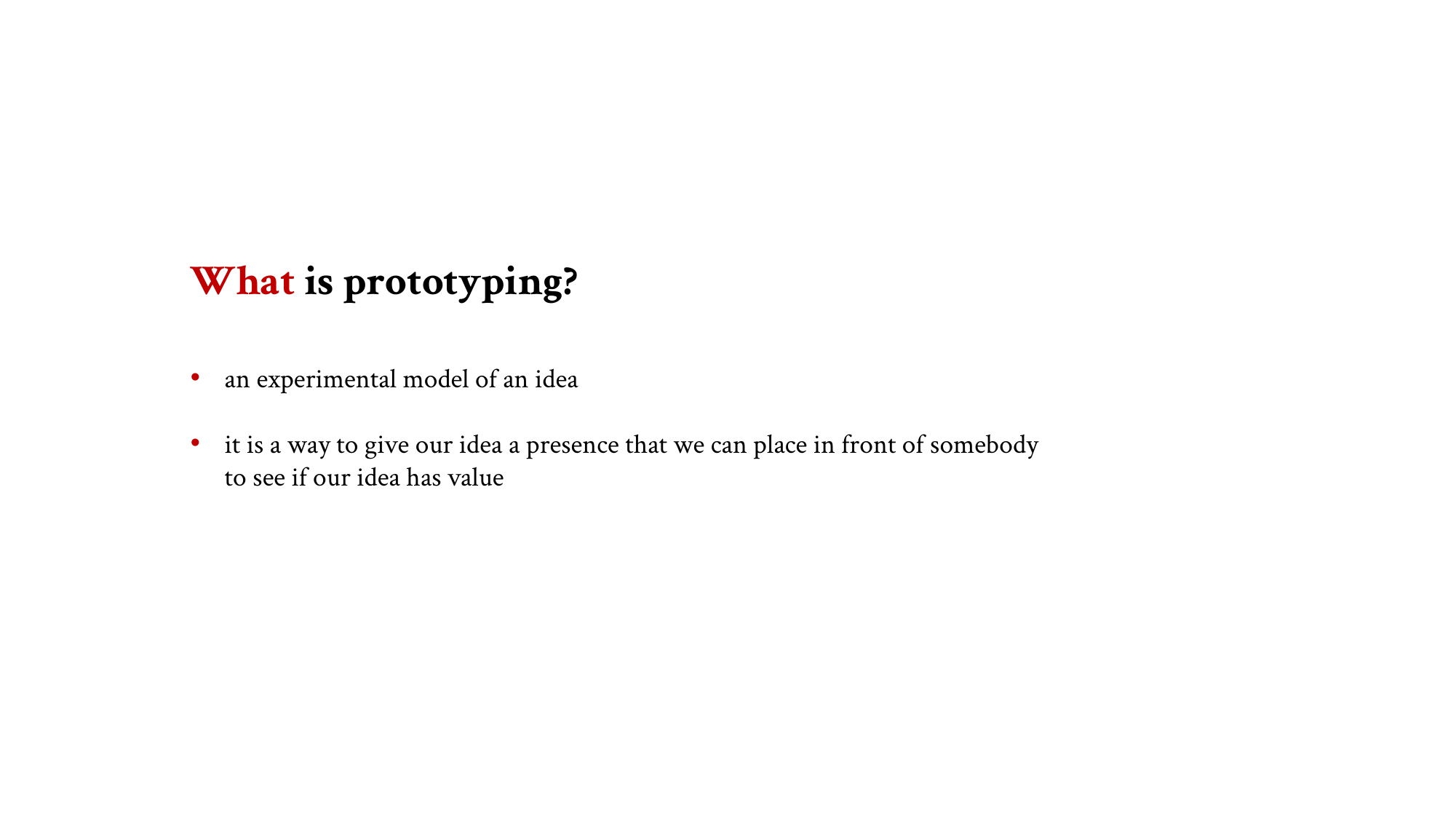

What is prototyping?
an experimental model of an idea

it is a way to give our idea a presence that we can place in front of somebody
to see if our idea has value